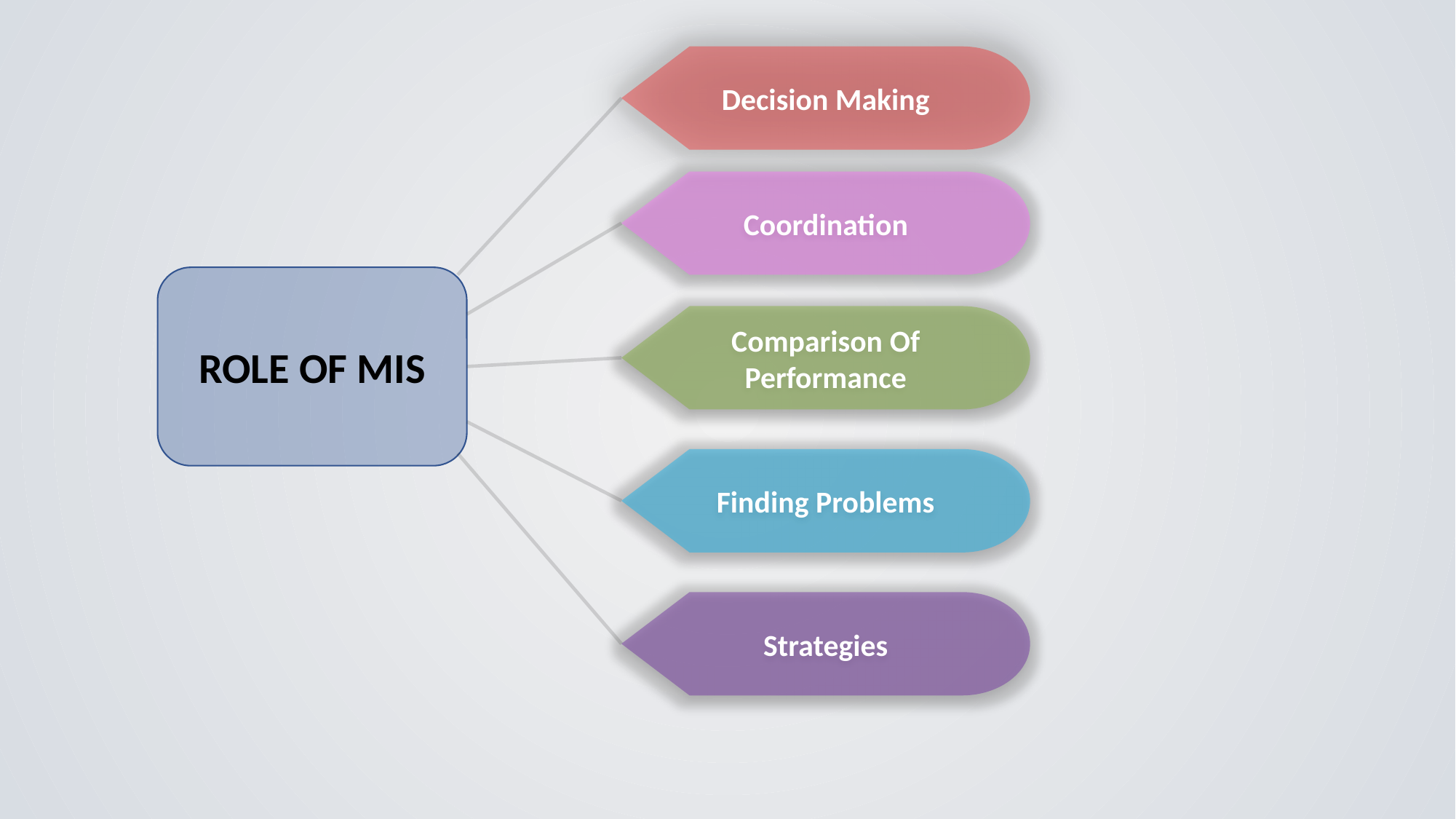

Decision Making
Coordination
ROLE OF MIS
Comparison Of Performance
Finding Problems
Strategies